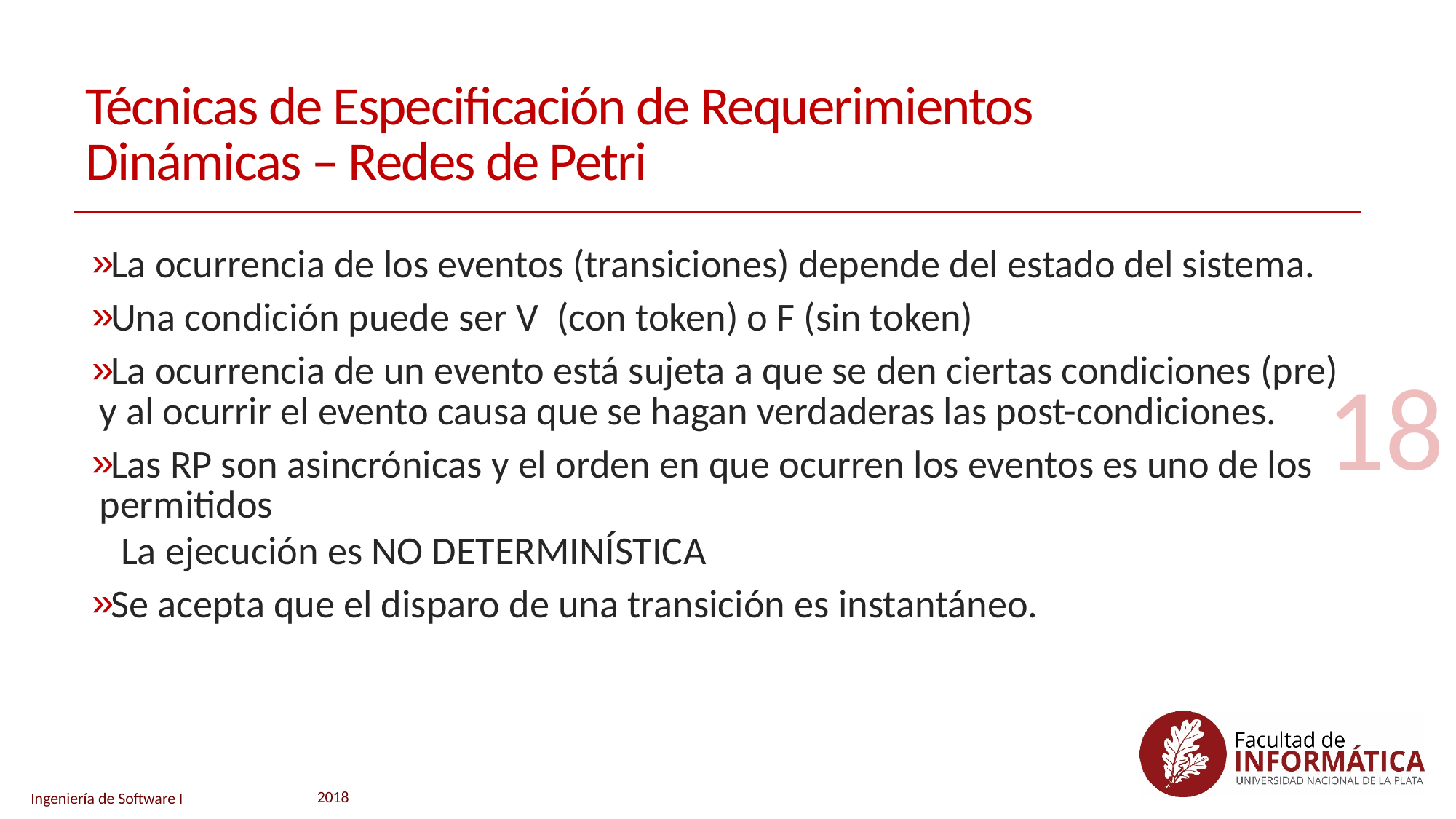

# Técnicas de Especificación de Requerimientos Dinámicas – Redes de Petri
La ocurrencia de los eventos (transiciones) depende del estado del sistema.
Una condición puede ser V  (con token) o F (sin token)
La ocurrencia de un evento está sujeta a que se den ciertas condiciones (pre) y al ocurrir el evento causa que se hagan verdaderas las post-condiciones.
Las RP son asincrónicas y el orden en que ocurren los eventos es uno de los permitidos
La ejecución es NO DETERMINÍSTICA
Se acepta que el disparo de una transición es instantáneo.

18
2018
Ingeniería de Software I